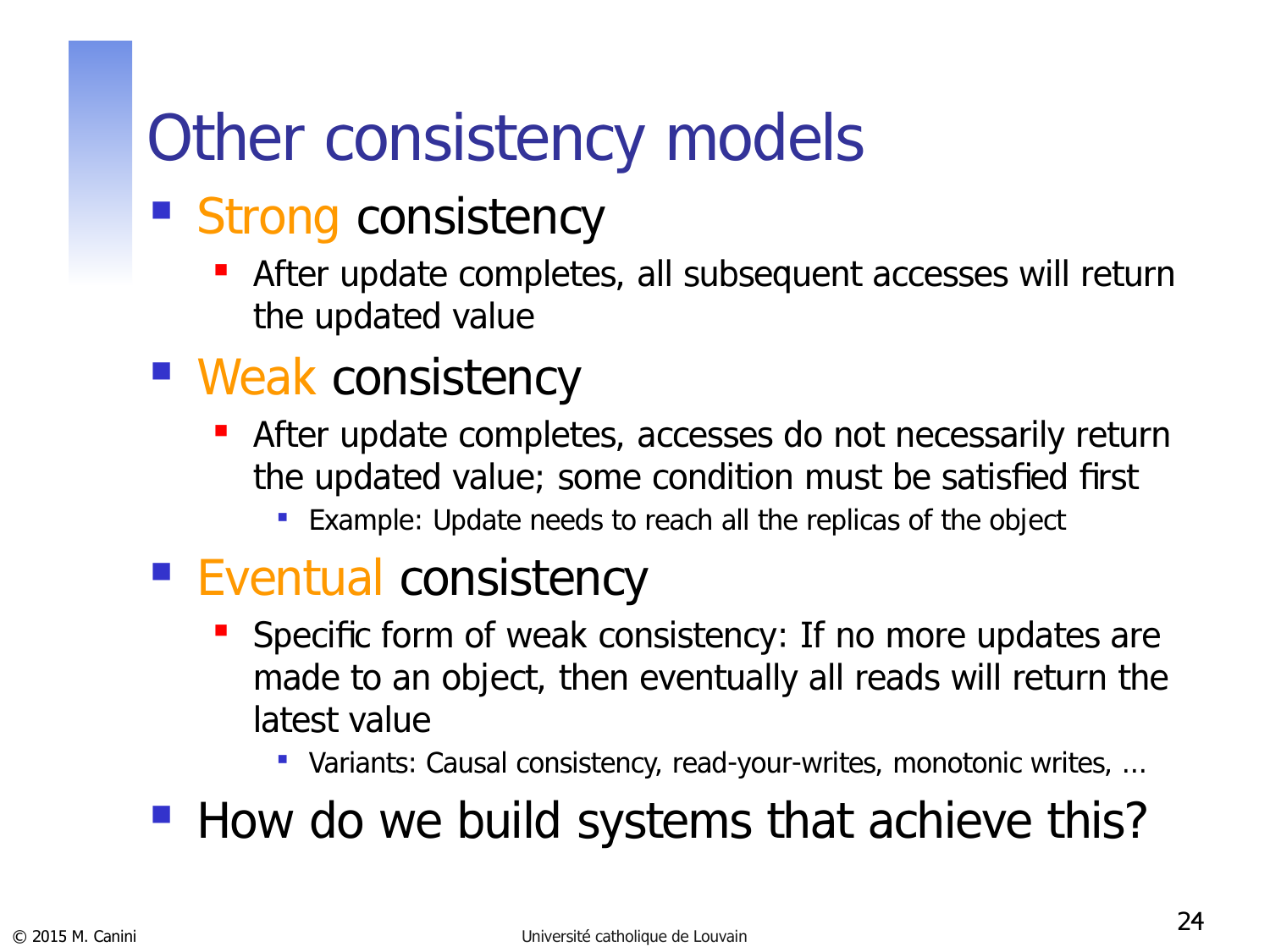

# Other consistency models
Strong consistency
After update completes, all subsequent accesses will return the updated value
Weak consistency
After update completes, accesses do not necessarily return the updated value; some condition must be satisfied first
Example: Update needs to reach all the replicas of the object
Eventual consistency
Specific form of weak consistency: If no more updates are made to an object, then eventually all reads will return the latest value
Variants: Causal consistency, read-your-writes, monotonic writes, ...
How do we build systems that achieve this?
24
Université catholique de Louvain